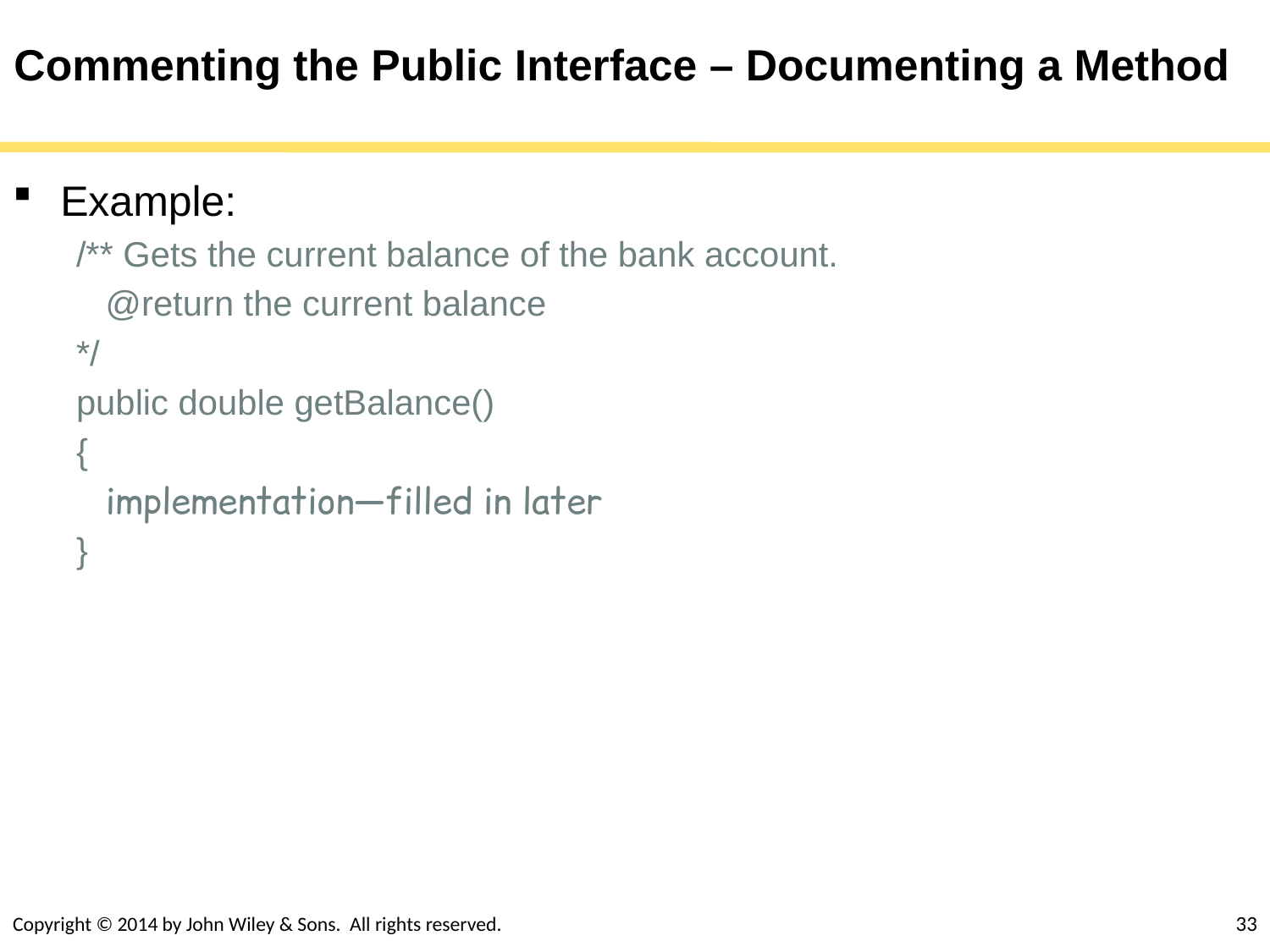

# Commenting the Public Interface – Documenting a Method
Example:
/** Gets the current balance of the bank account.
   @return the current balance
*/
public double getBalance()
{
   implementation—filled in later
}